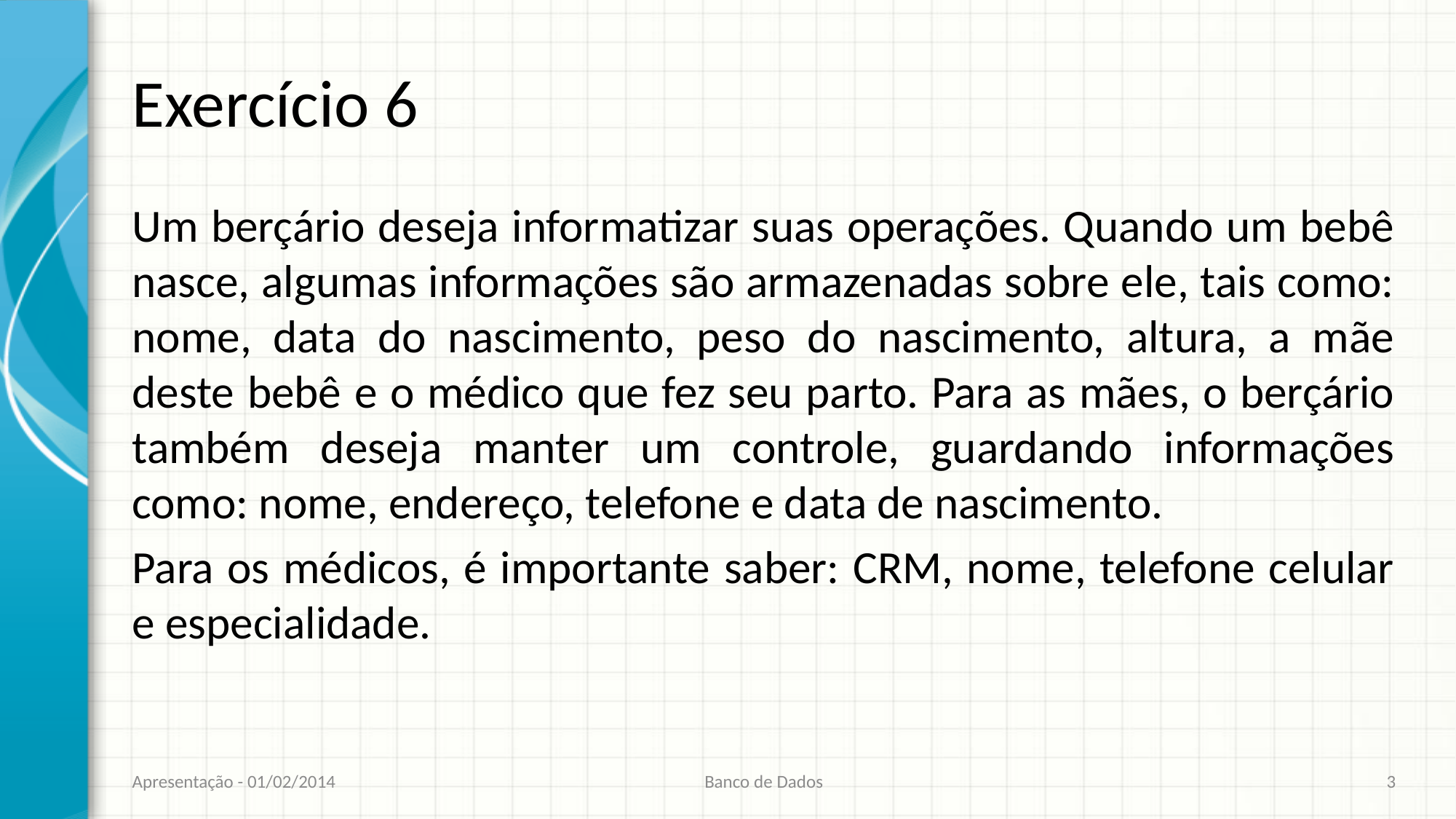

# Exercício 6
Um berçário deseja informatizar suas operações. Quando um bebê nasce, algumas informações são armazenadas sobre ele, tais como: nome, data do nascimento, peso do nascimento, altura, a mãe deste bebê e o médico que fez seu parto. Para as mães, o berçário também deseja manter um controle, guardando informações como: nome, endereço, telefone e data de nascimento.
Para os médicos, é importante saber: CRM, nome, telefone celular e especialidade.
Apresentação - 01/02/2014
Banco de Dados
3